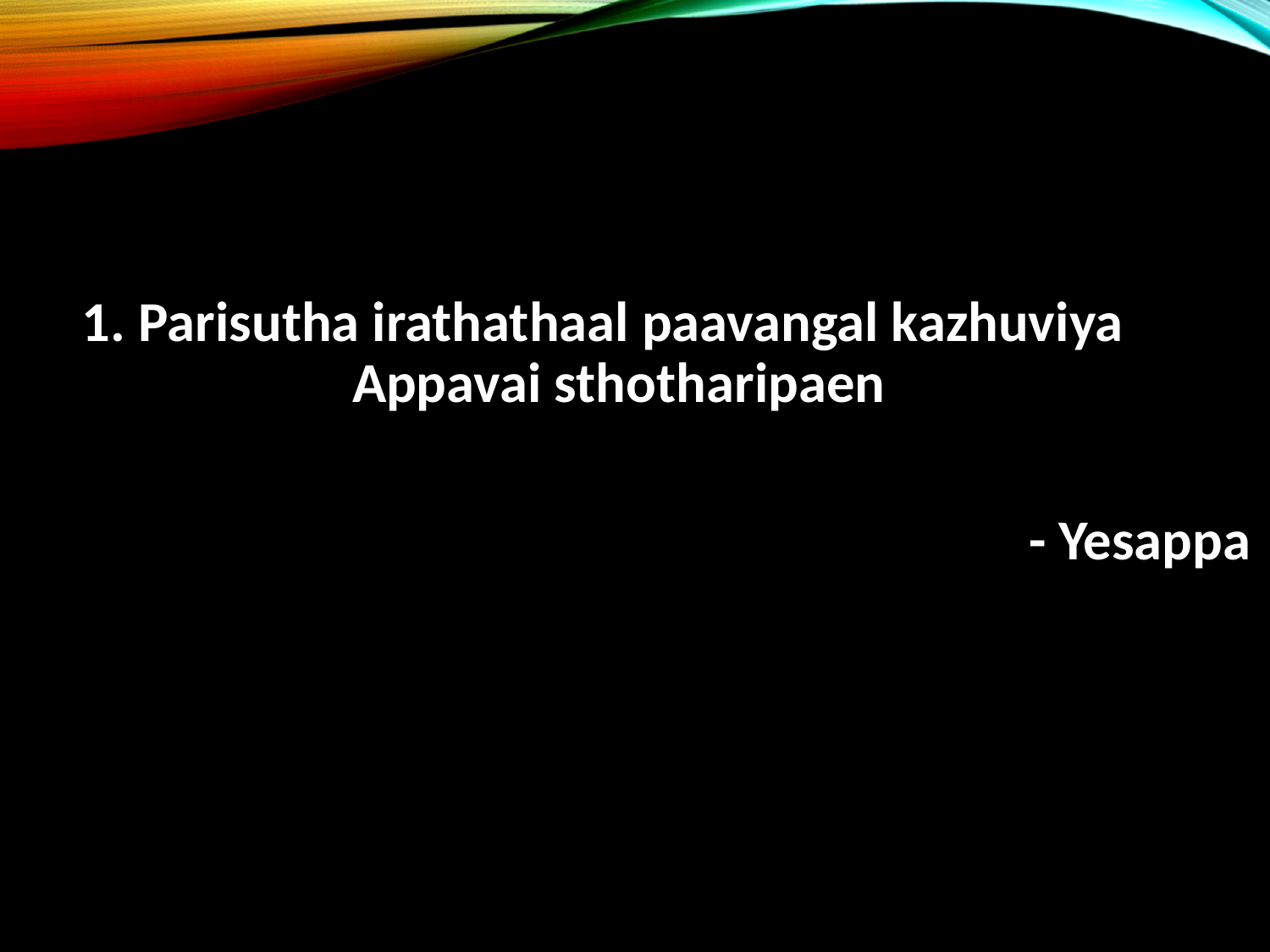

#

1. Parisutha irathathaal paavangal kazhuviya
Appavai sthotharipaen

										- Yesappa